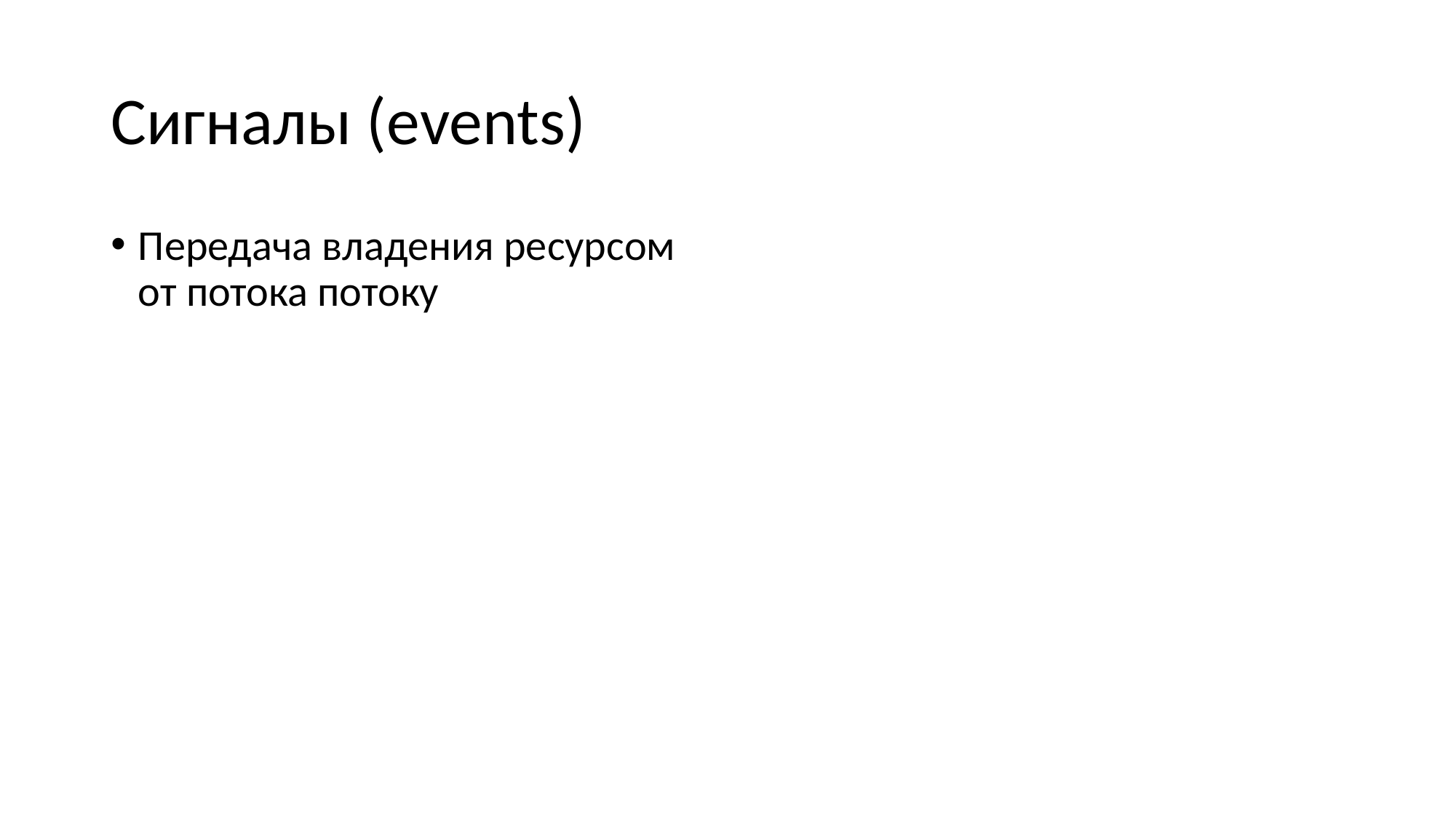

# Сигналы (events)
Передача владения ресурсом от потока потоку